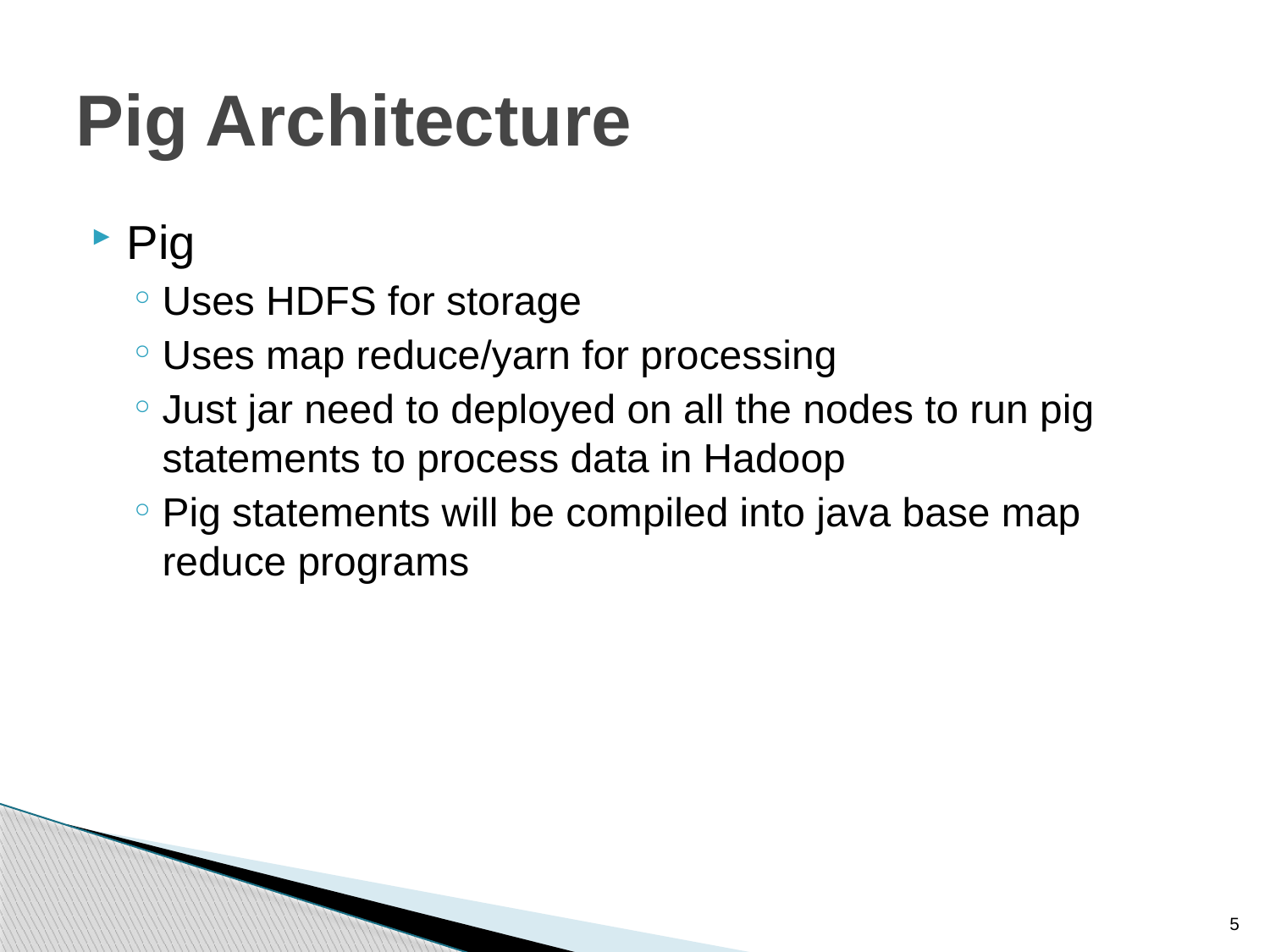

# Pig Architecture
Pig
Uses HDFS for storage
Uses map reduce/yarn for processing
Just jar need to deployed on all the nodes to run pig statements to process data in Hadoop
Pig statements will be compiled into java base map reduce programs
5